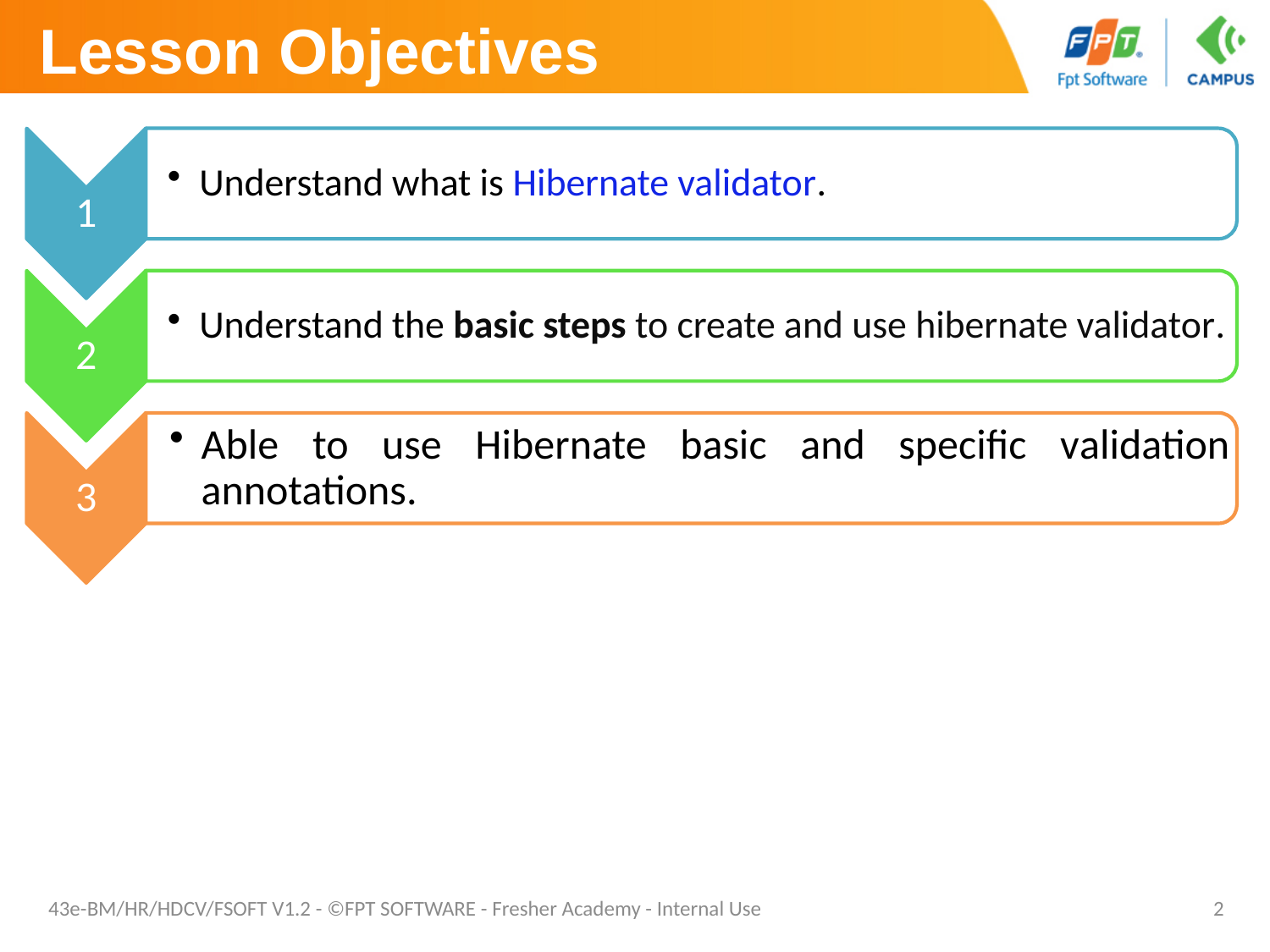

# Lesson Objectives
1
Understand what is Hibernate validator.
2
Understand the basic steps to create and use hibernate validator.
3
Able to use Hibernate basic and specific validation annotations.
43e-BM/HR/HDCV/FSOFT V1.2 - ©FPT SOFTWARE - Fresher Academy - Internal Use
2